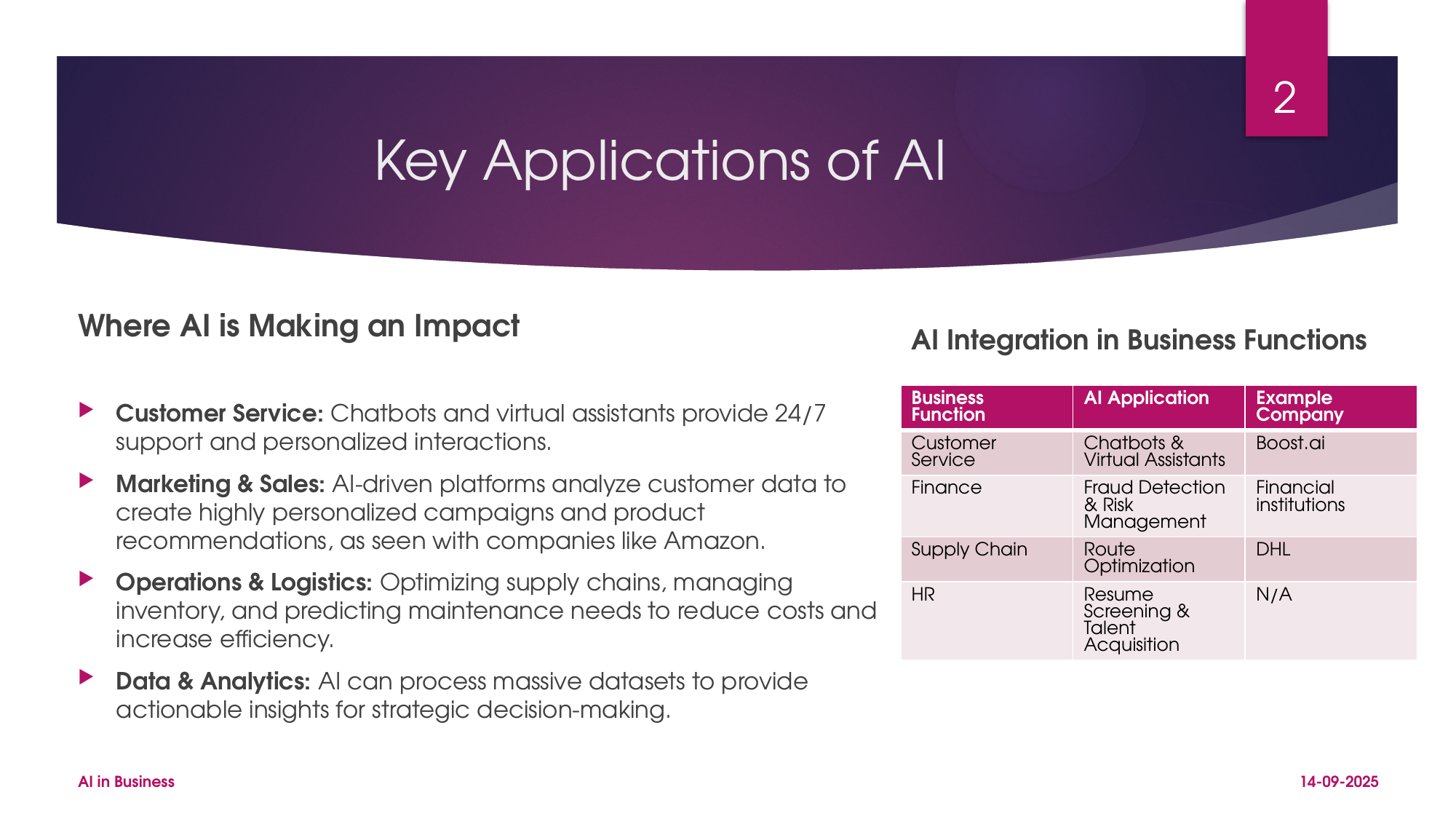

2
# Key Applications of AI
Where AI is Making an Impact
AI Integration in Business Functions
| Business Function | AI Application | Example Company |
| --- | --- | --- |
| Customer Service | Chatbots & Virtual Assistants | Boost.ai |
| Finance | Fraud Detection & Risk Management | Financial institutions |
| Supply Chain | Route Optimization | DHL |
| HR | Resume Screening & Talent Acquisition | N/A |
Customer Service: Chatbots and virtual assistants provide 24/7 support and personalized interactions.
Marketing & Sales: AI-driven platforms analyze customer data to create highly personalized campaigns and product recommendations, as seen with companies like Amazon.
Operations & Logistics: Optimizing supply chains, managing inventory, and predicting maintenance needs to reduce costs and increase efficiency.
Data & Analytics: AI can process massive datasets to provide actionable insights for strategic decision-making.

AI in Business
14-09-2025